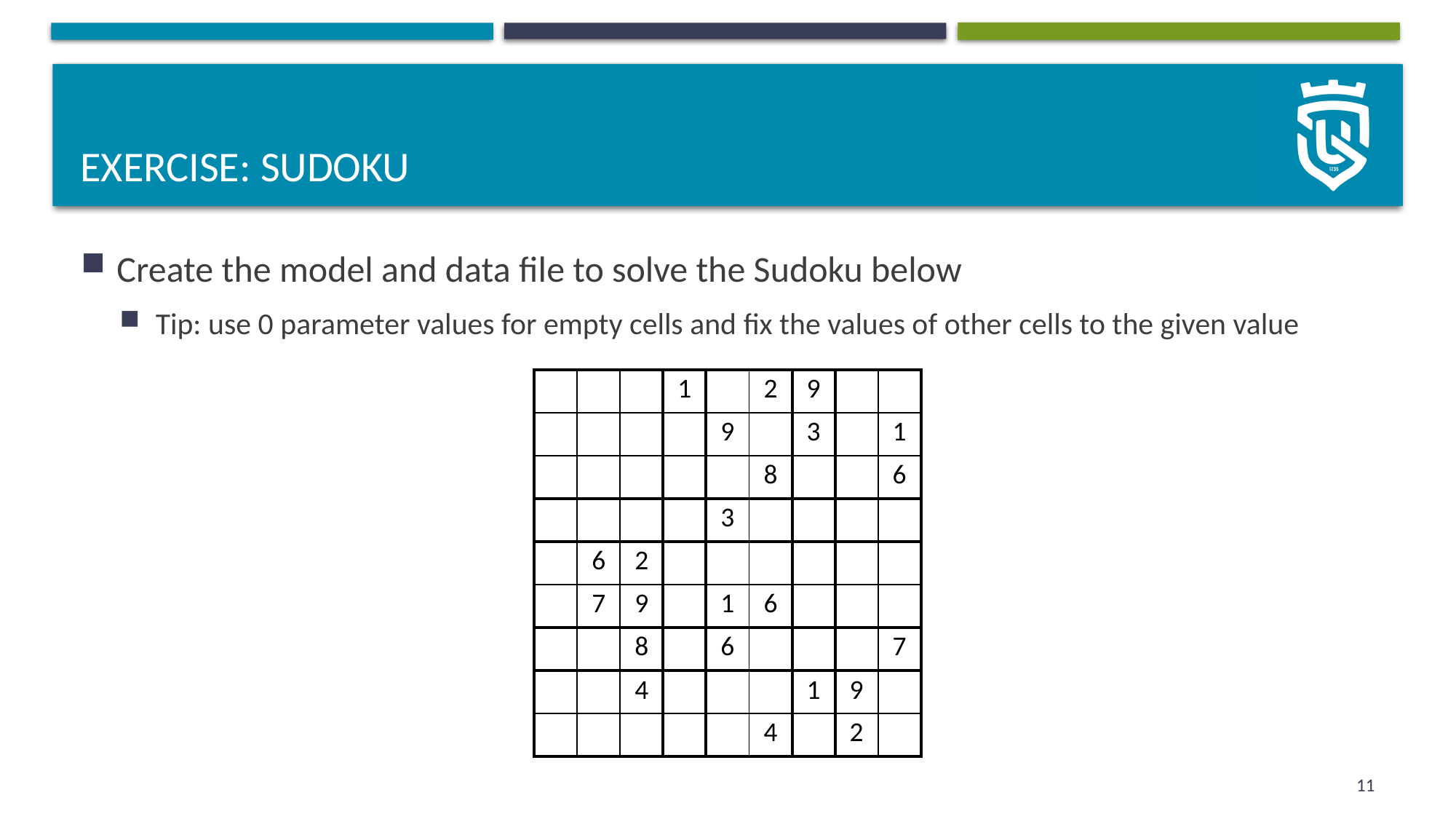

# Exercise: Sudoku
Create the model and data file to solve the Sudoku below
Tip: use 0 parameter values for empty cells and fix the values of other cells to the given value
|  |  |  | 1 |  | 2 | 9 |  |  |
| --- | --- | --- | --- | --- | --- | --- | --- | --- |
|  |  |  |  | 9 |  | 3 |  | 1 |
|  |  |  |  |  | 8 |  |  | 6 |
|  |  |  |  | 3 |  |  |  |  |
|  | 6 | 2 |  |  |  |  |  |  |
|  | 7 | 9 |  | 1 | 6 |  |  |  |
|  |  | 8 |  | 6 |  |  |  | 7 |
|  |  | 4 |  |  |  | 1 | 9 |  |
|  |  |  |  |  | 4 |  | 2 |  |
11